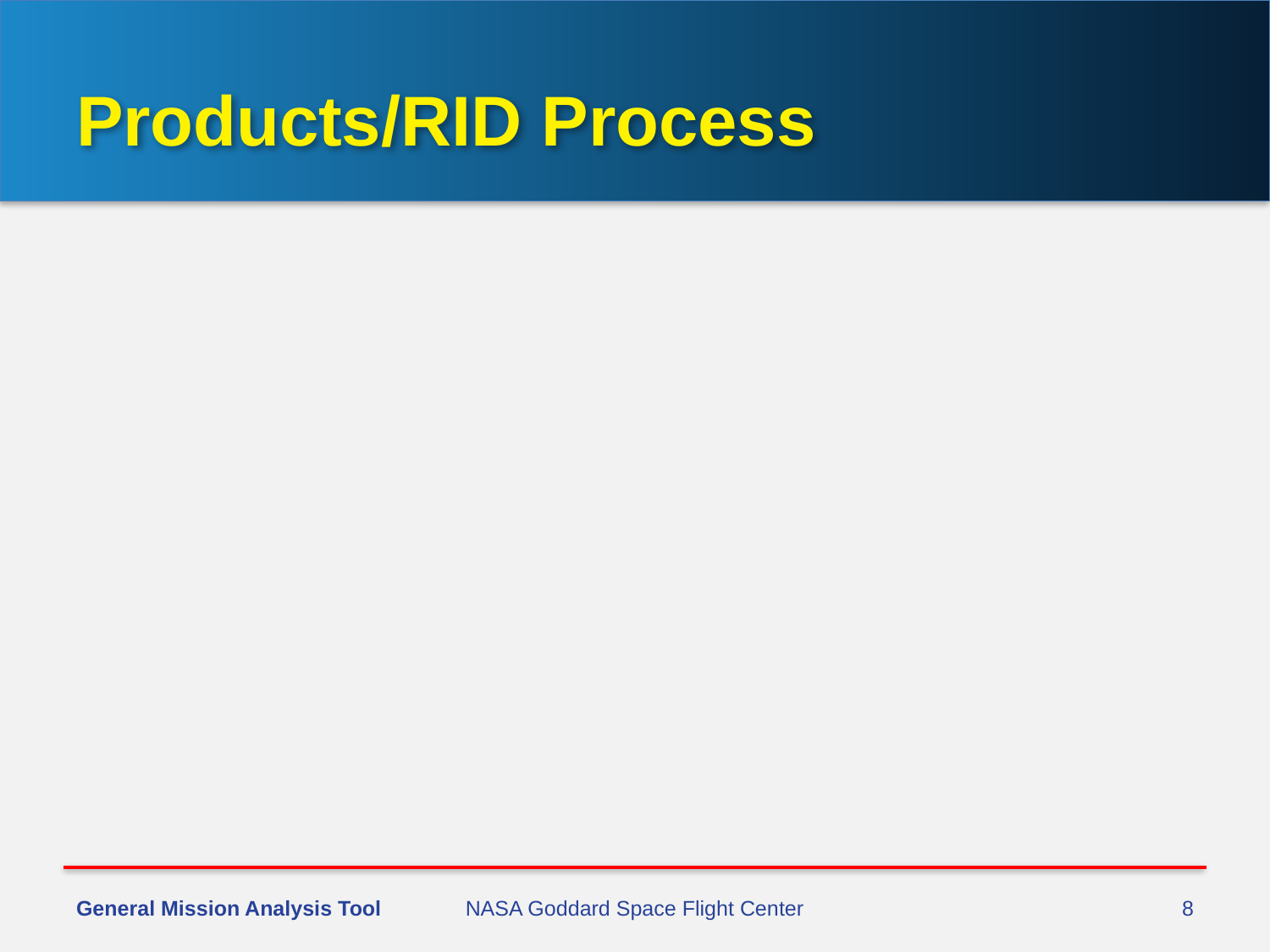

# Products/RID Process

General Mission Analysis Tool
NASA Goddard Space Flight Center
8